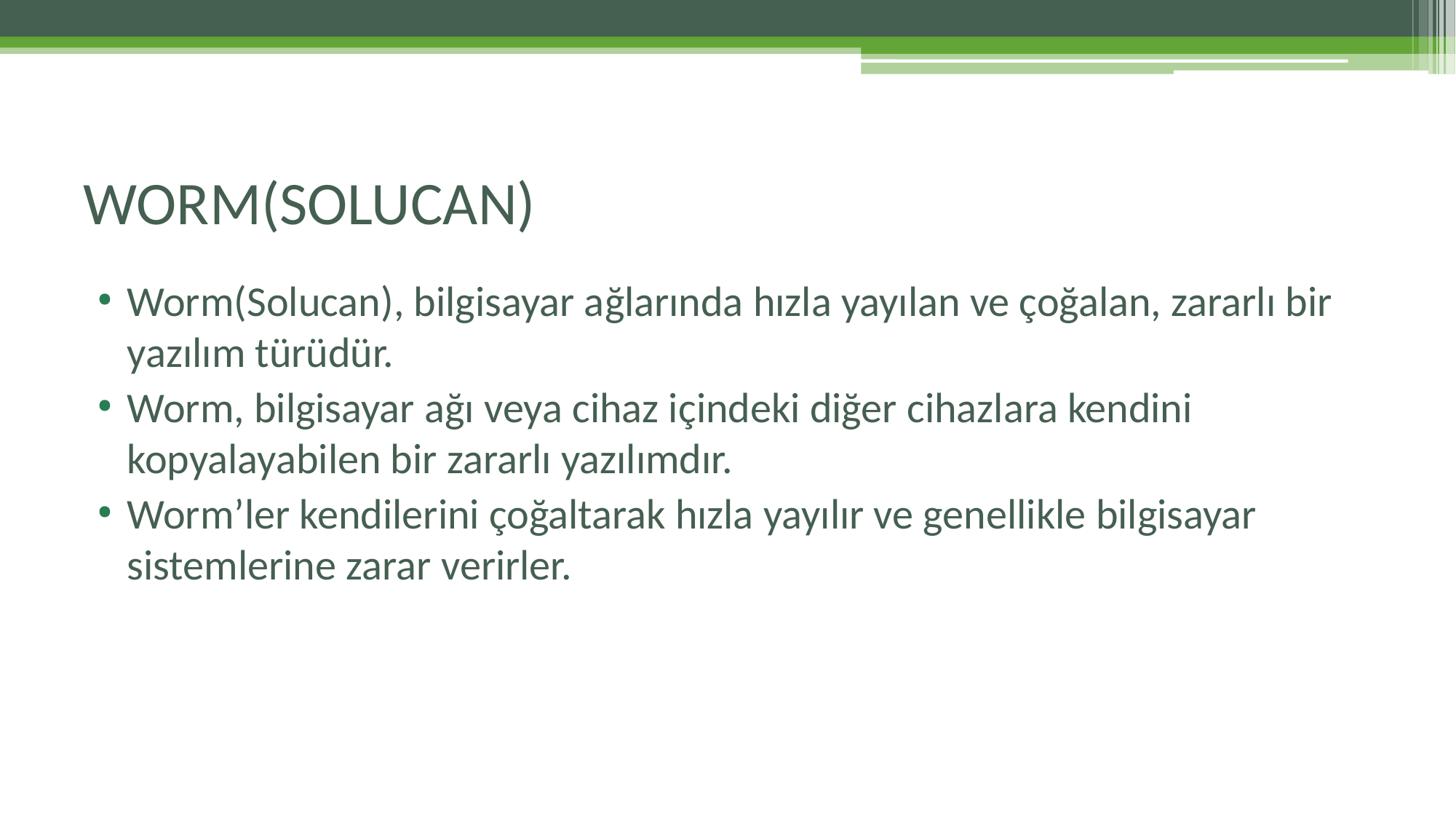

# WORM(SOLUCAN)
Worm(Solucan), bilgisayar ağlarında hızla yayılan ve çoğalan, zararlı bir yazılım türüdür.
Worm, bilgisayar ağı veya cihaz içindeki diğer cihazlara kendini kopyalayabilen bir zararlı yazılımdır.
Worm’ler kendilerini çoğaltarak hızla yayılır ve genellikle bilgisayar sistemlerine zarar verirler.